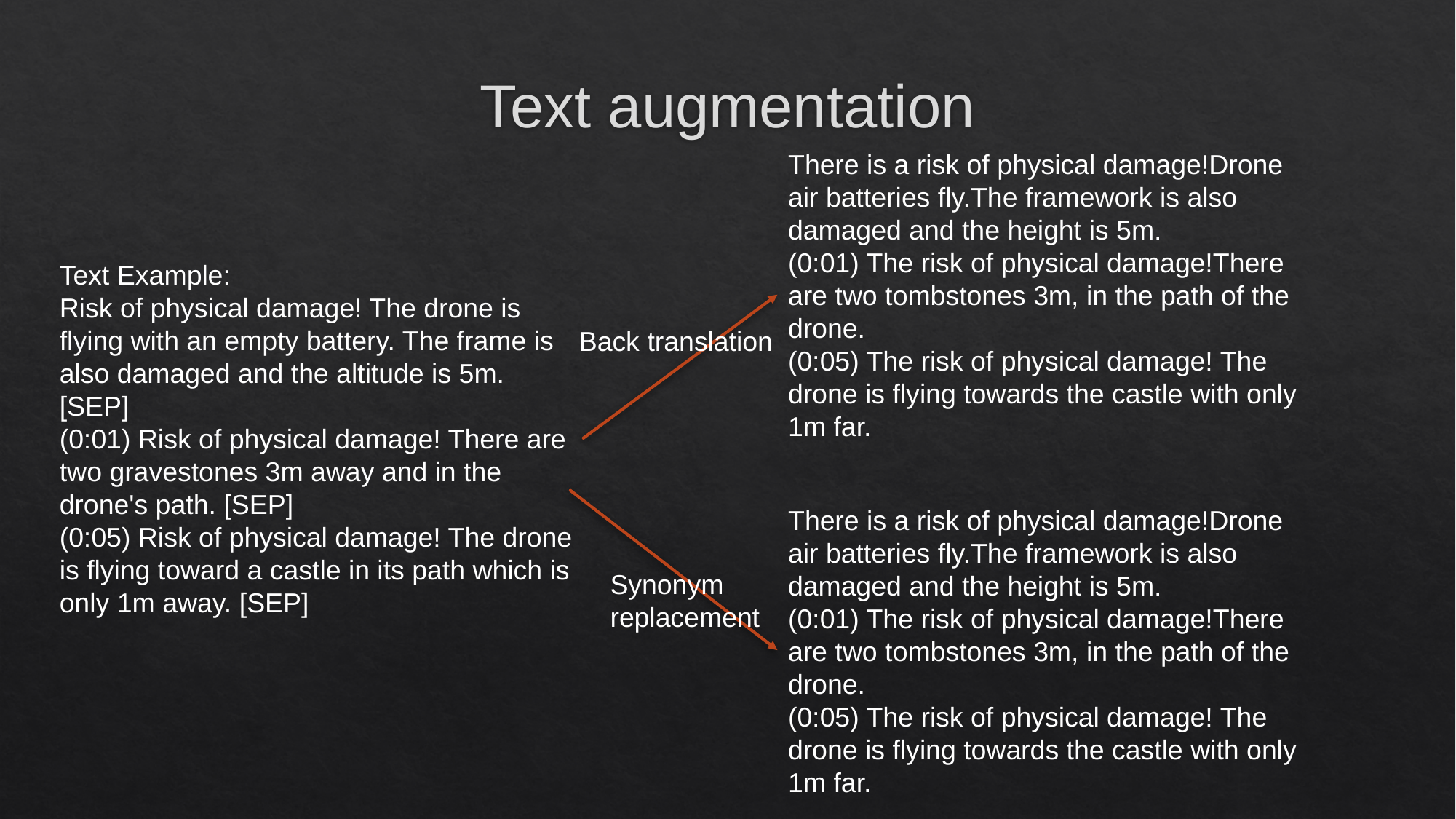

# Text augmentation
There is a risk of physical damage!Drone air batteries fly.The framework is also damaged and the height is 5m.
(0:01) The risk of physical damage!There are two tombstones 3m, in the path of the drone.
(0:05) The risk of physical damage! The drone is flying towards the castle with only 1m far.
Text Example:
Risk of physical damage! The drone is flying with an empty battery. The frame is also damaged and the altitude is 5m. [SEP]
(0:01) Risk of physical damage! There are two gravestones 3m away and in the drone's path. [SEP]
(0:05) Risk of physical damage! The drone is flying toward a castle in its path which is only 1m away. [SEP]
Back translation
There is a risk of physical damage!Drone air batteries fly.The framework is also damaged and the height is 5m.
(0:01) The risk of physical damage!There are two tombstones 3m, in the path of the drone.
(0:05) The risk of physical damage! The drone is flying towards the castle with only 1m far.
Synonym
replacement